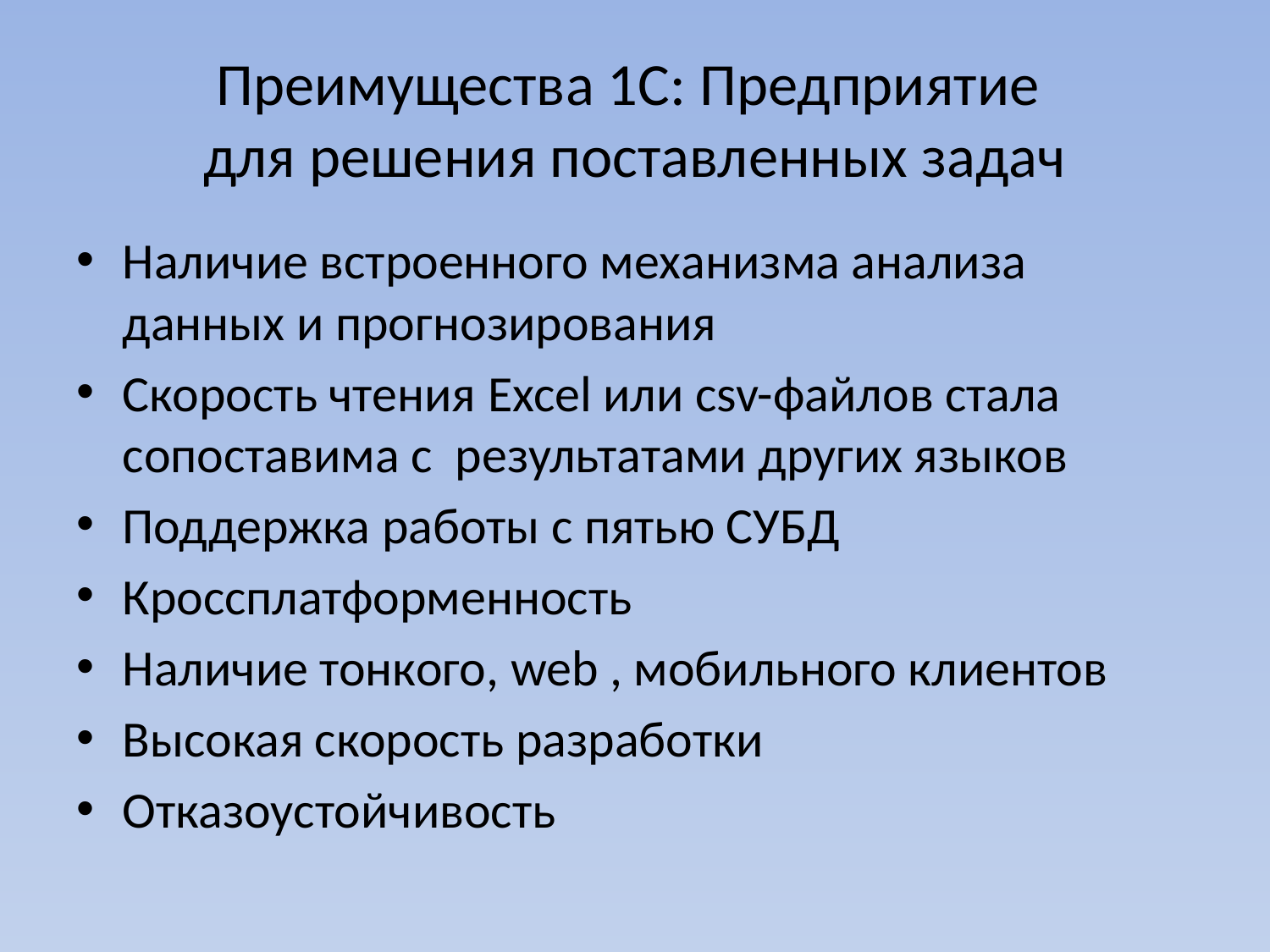

# Преимущества 1С: Предприятие для решения поставленных задач
Наличие встроенного механизма анализа данных и прогнозирования
Скорость чтения Excel или csv-файлов стала сопоставима с  результатами других языков
Поддержка работы с пятью СУБД
Кроссплатформенность
Наличие тонкого, web , мобильного клиентов
Высокая скорость разработки
Отказоустойчивость